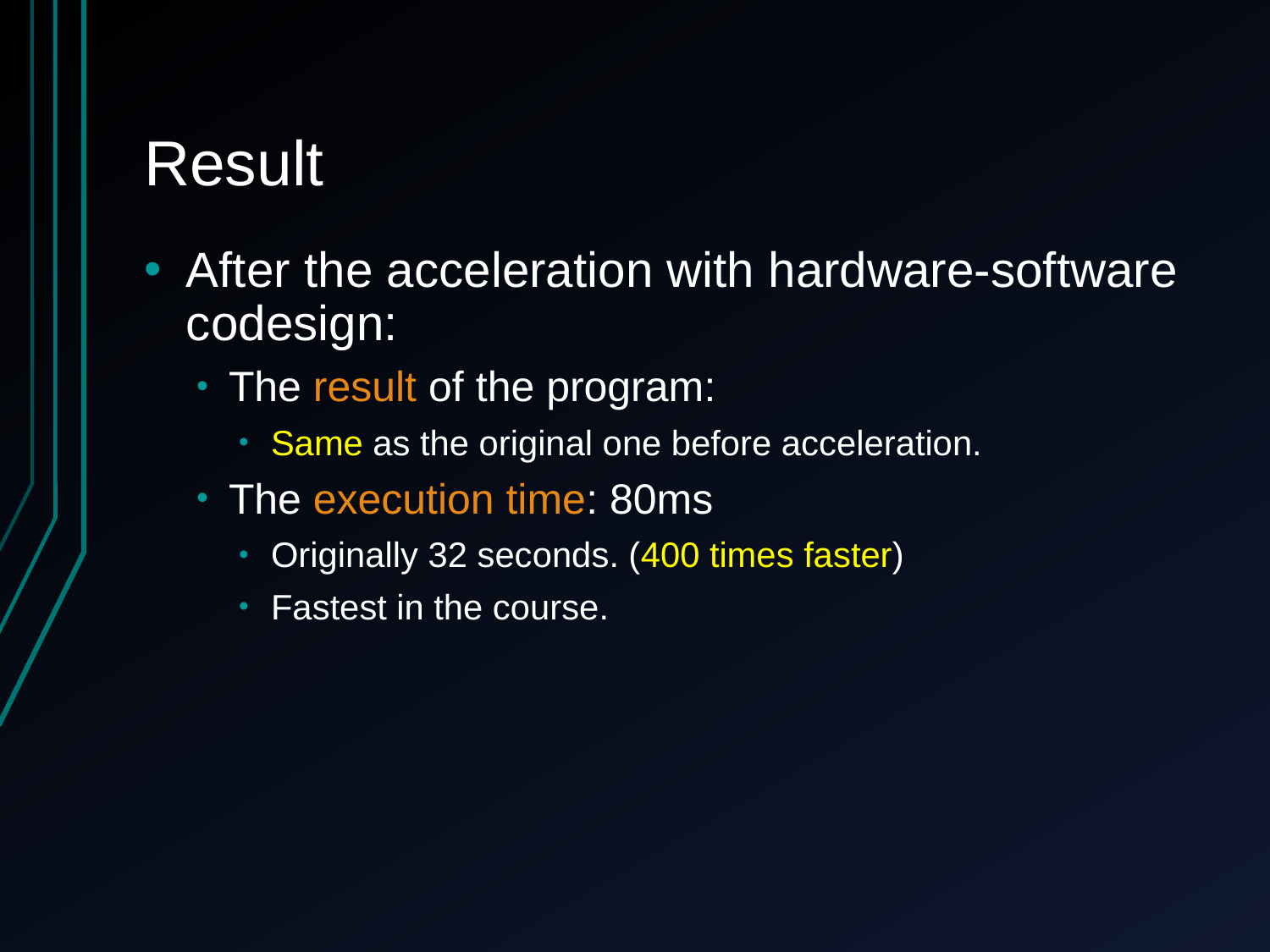

# Result
After the acceleration with hardware-software codesign:
The result of the program:
Same as the original one before acceleration.
The execution time: 80ms
Originally 32 seconds. (400 times faster)
Fastest in the course.